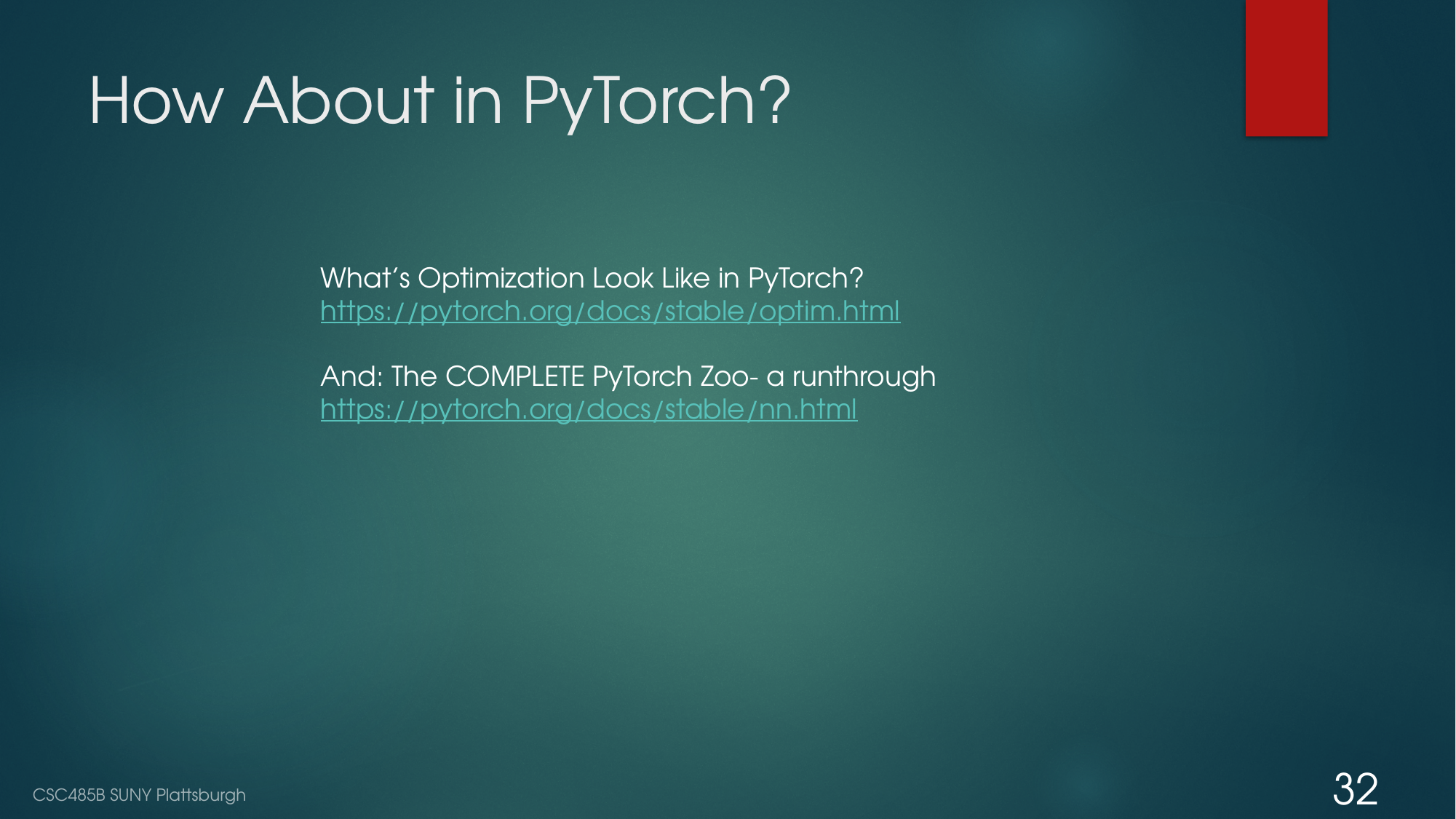

# How About in PyTorch?
What’s Optimization Look Like in PyTorch?
https://pytorch.org/docs/stable/optim.html

And: The COMPLETE PyTorch Zoo- a runthrough
https://pytorch.org/docs/stable/nn.html

32
CSC485B SUNY Plattsburgh